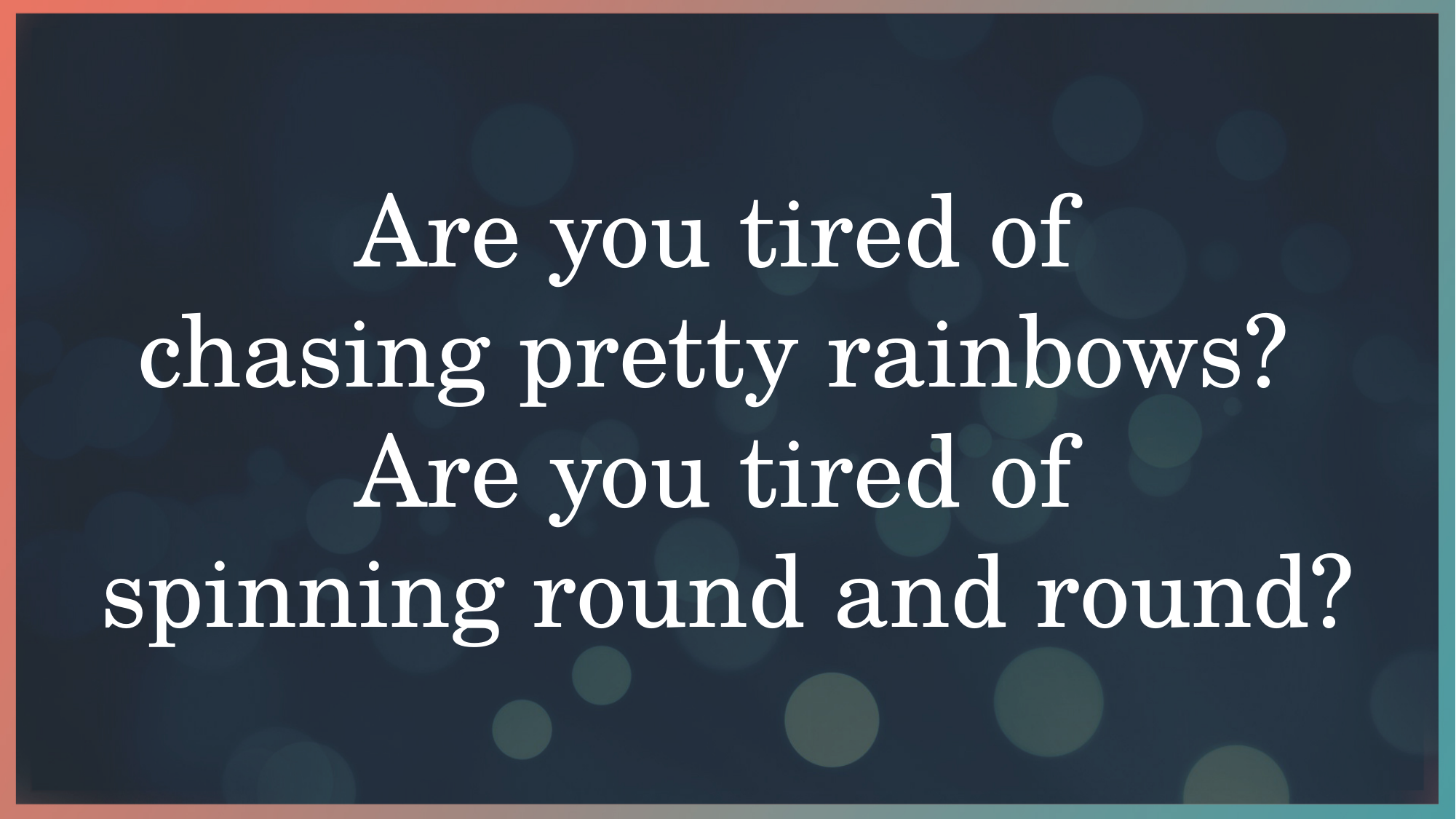

Are you tired of
chasing pretty rainbows?
Are you tired of
spinning round and round?